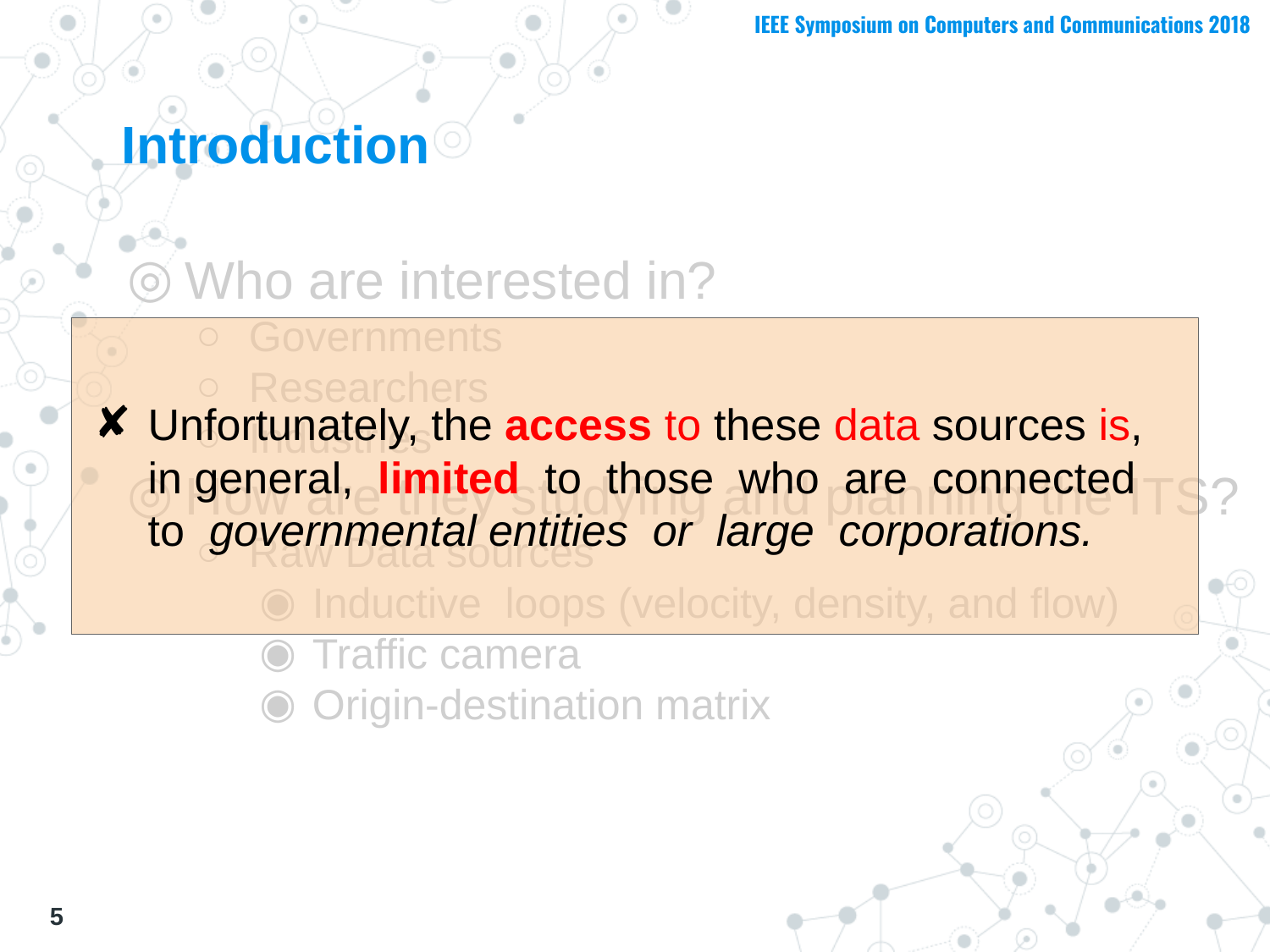

# Introduction
Who are interested in?
Governments
Researchers
Industries
How are they studying and planning the ITS?
Raw Data sources
Inductive  loops (velocity, density, and flow)
Traffic camera
Origin-destination matrix
Unfortunately, the access to these data sources is, in general,  limited  to  those  who  are  connected  to  governmental entities  or  large  corporations.
5